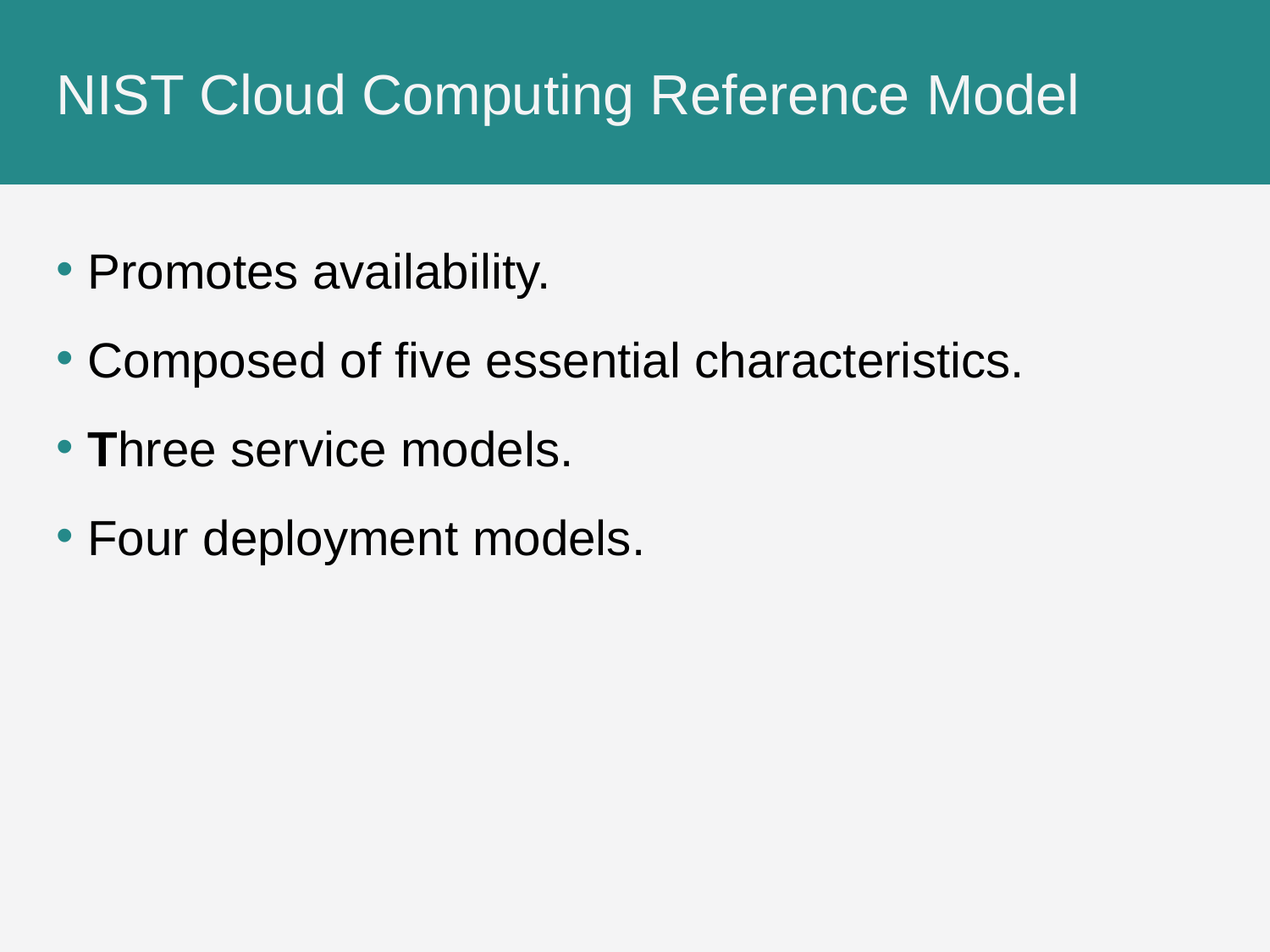

#
NIST Cloud Computing Reference Model
Promotes availability.
Composed of five essential characteristics.
Three service models.
Four deployment models.